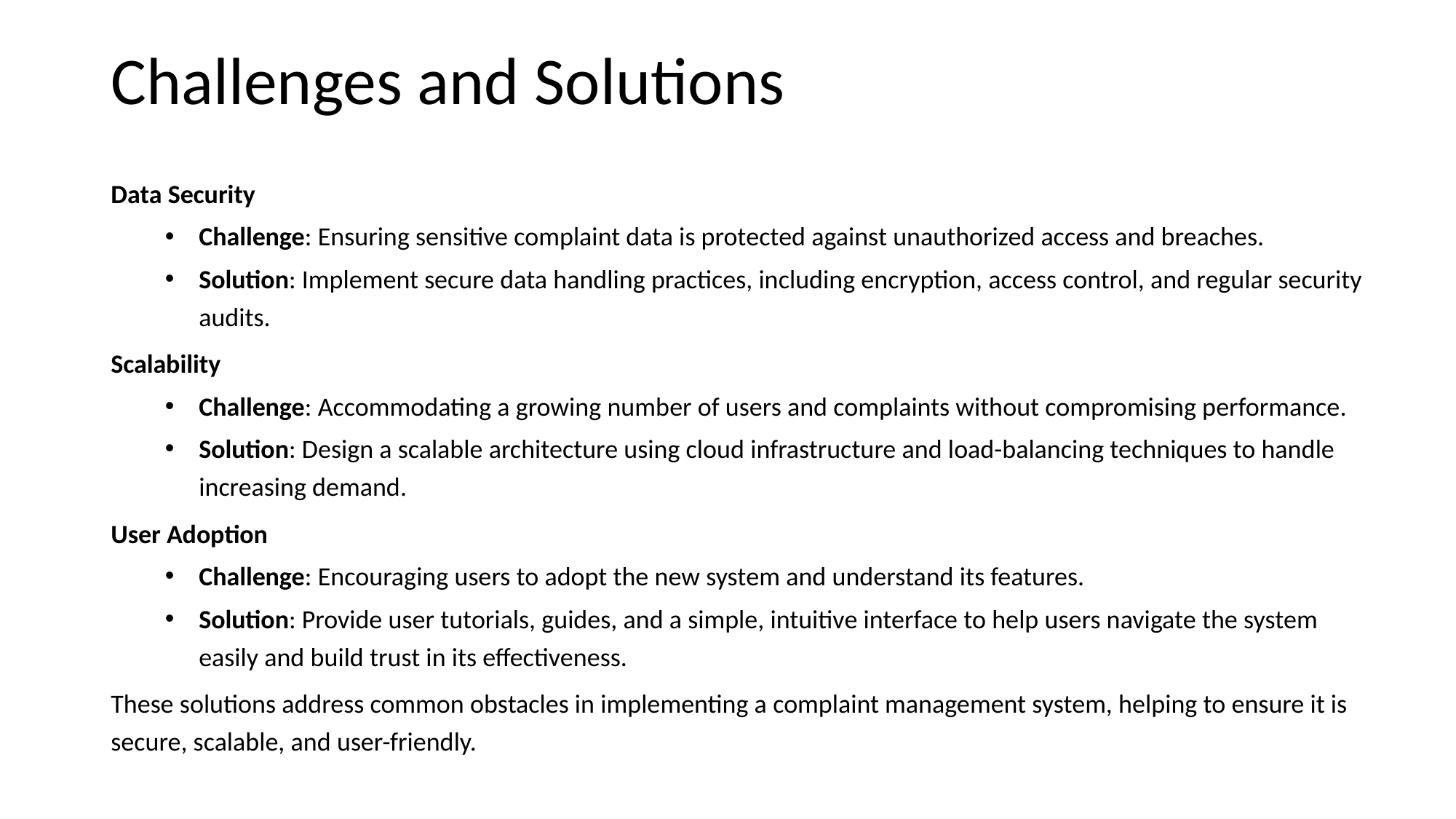

# Challenges and Solutions
Data Security
Challenge: Ensuring sensitive complaint data is protected against unauthorized access and breaches.
Solution: Implement secure data handling practices, including encryption, access control, and regular security audits.
Scalability
Challenge: Accommodating a growing number of users and complaints without compromising performance.
Solution: Design a scalable architecture using cloud infrastructure and load-balancing techniques to handle increasing demand.
User Adoption
Challenge: Encouraging users to adopt the new system and understand its features.
Solution: Provide user tutorials, guides, and a simple, intuitive interface to help users navigate the system easily and build trust in its effectiveness.
These solutions address common obstacles in implementing a complaint management system, helping to ensure it is secure, scalable, and user-friendly.